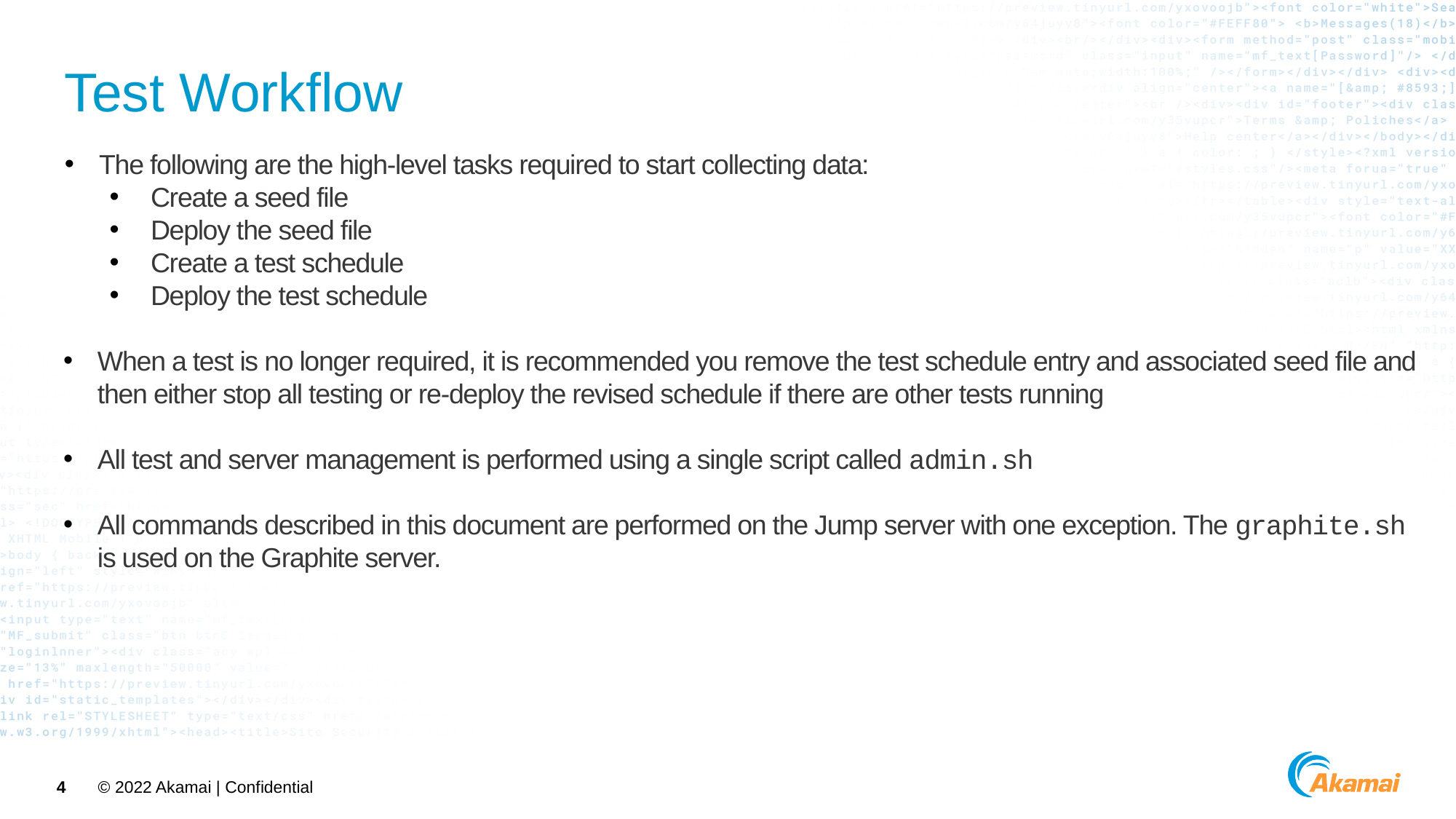

# Test Workflow
The following are the high-level tasks required to start collecting data:
Create a seed file
Deploy the seed file
Create a test schedule
Deploy the test schedule

When a test is no longer required, it is recommended you remove the test schedule entry and associated seed file and then either stop all testing or re-deploy the revised schedule if there are other tests running

All test and server management is performed using a single script called admin.sh

All commands described in this document are performed on the Jump server with one exception. The graphite.sh is used on the Graphite server.